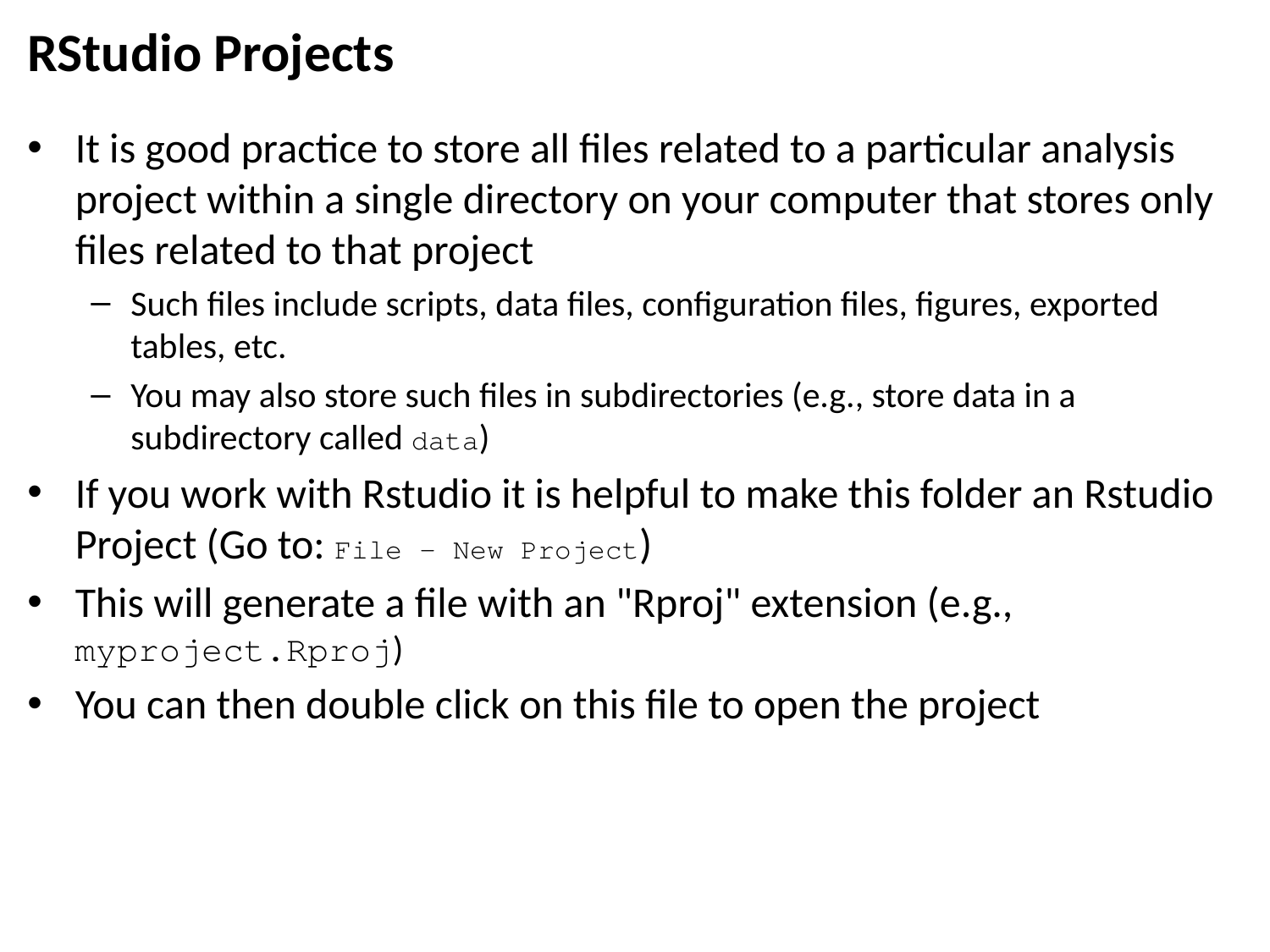

# RStudio Projects
It is good practice to store all files related to a particular analysis project within a single directory on your computer that stores only files related to that project
Such files include scripts, data files, configuration files, figures, exported tables, etc.
You may also store such files in subdirectories (e.g., store data in a subdirectory called data)
If you work with Rstudio it is helpful to make this folder an Rstudio Project (Go to: File – New Project)
This will generate a file with an "Rproj" extension (e.g., myproject.Rproj)
You can then double click on this file to open the project